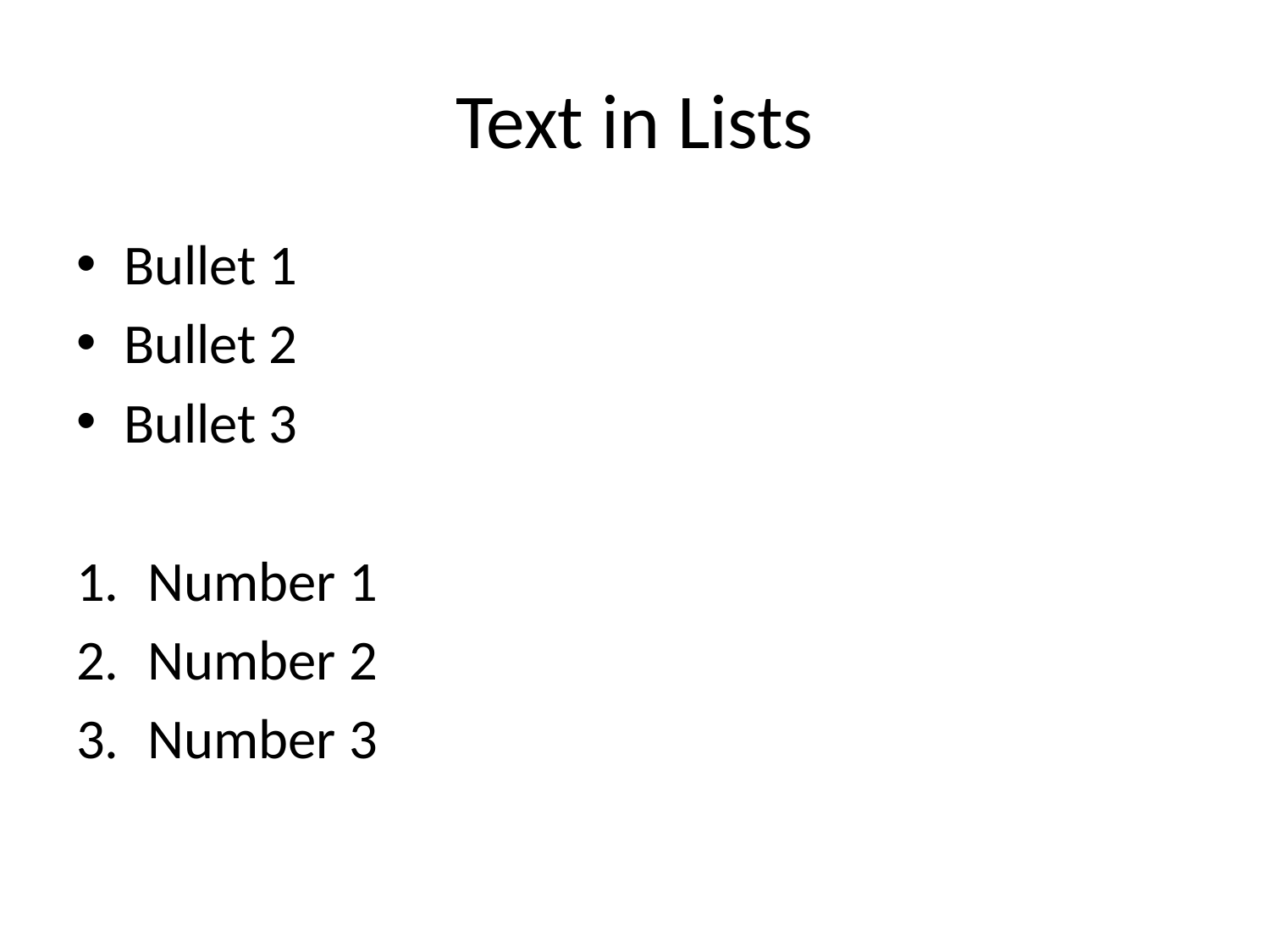

# Text in Lists
Bullet 1
Bullet 2
Bullet 3

Number 1
Number 2
Number 3